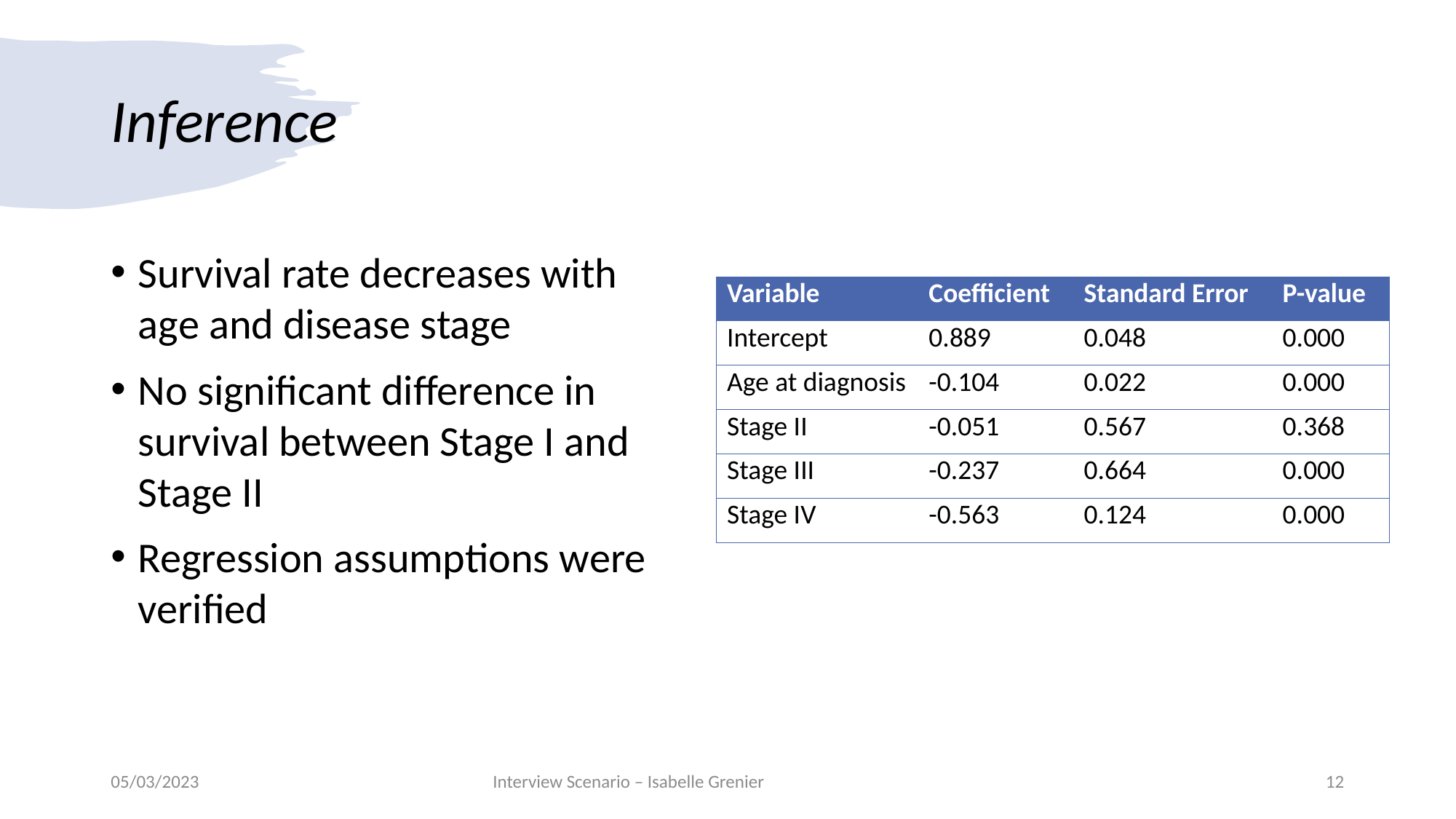

# Inference
Survival rate decreases with age and disease stage
No significant difference in survival between Stage I and Stage II
Regression assumptions were verified
| Variable | Coefficient | Standard Error | P-value |
| --- | --- | --- | --- |
| Intercept | 0.889 | 0.048 | 0.000 |
| Age at diagnosis | -0.104 | 0.022 | 0.000 |
| Stage II | -0.051 | 0.567 | 0.368 |
| Stage III | -0.237 | 0.664 | 0.000 |
| Stage IV | -0.563 | 0.124 | 0.000 |
05/03/2023
Interview Scenario – Isabelle Grenier
12